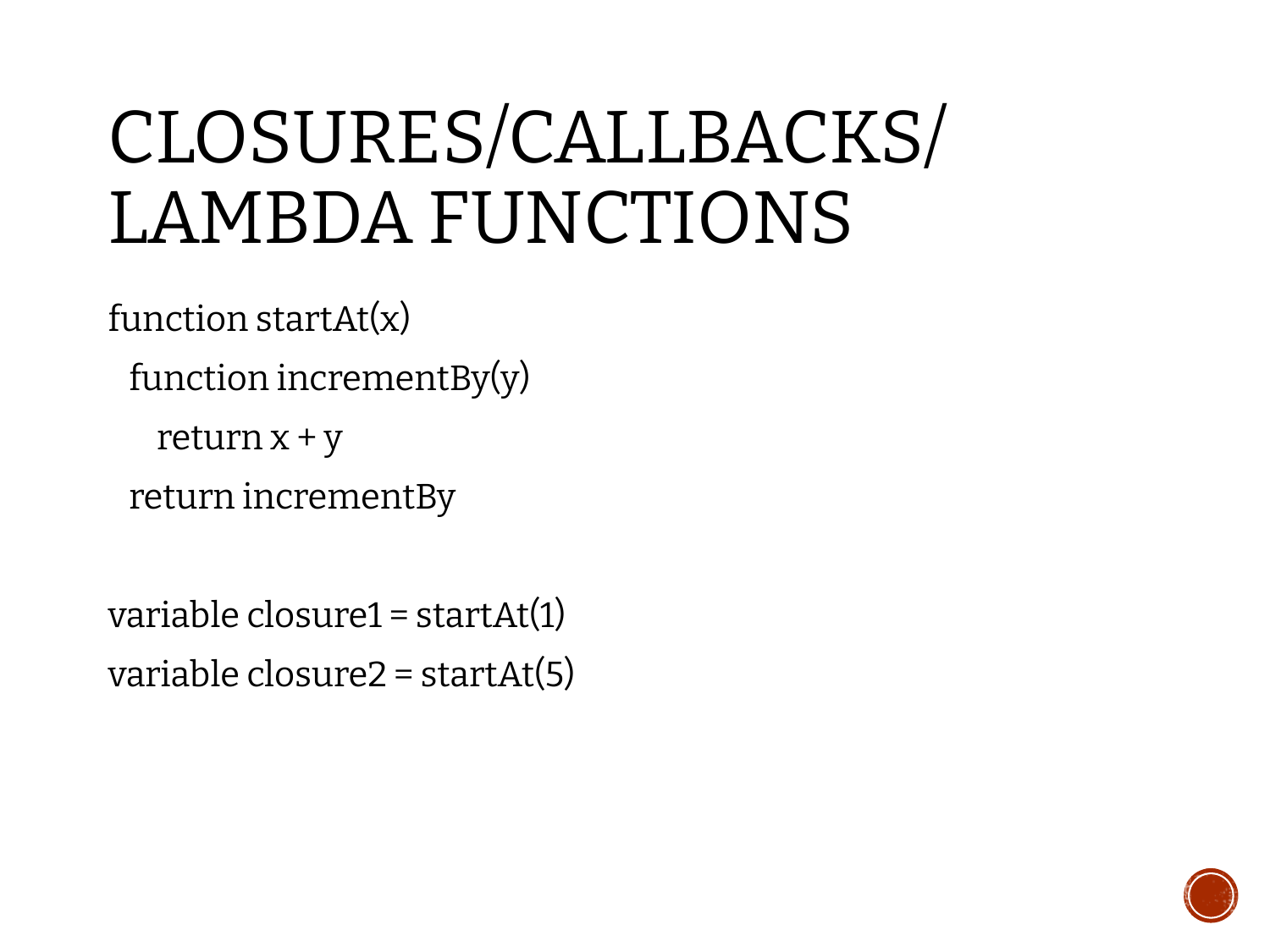

# Closures/Callbacks/Lambda Functions
function startAt(x)
   function incrementBy(y)
       return x + y
   return incrementBy

variable closure1 = startAt(1)
variable closure2 = startAt(5)